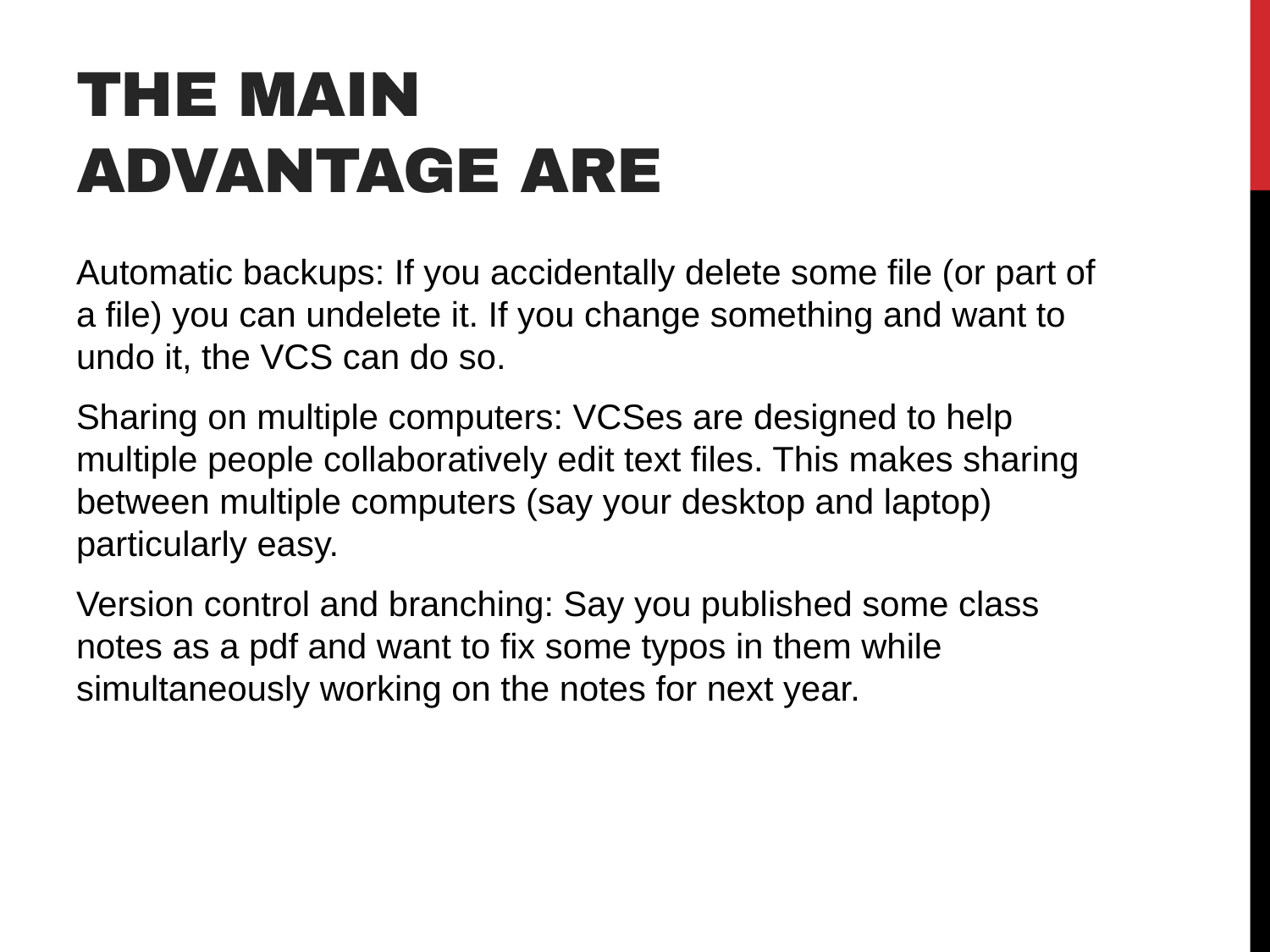

# The main advantage are
Automatic backups: If you accidentally delete some file (or part of a file) you can undelete it. If you change something and want to undo it, the VCS can do so.
Sharing on multiple computers: VCSes are designed to help multiple people collaboratively edit text files. This makes sharing between multiple computers (say your desktop and laptop) particularly easy.
Version control and branching: Say you published some class notes as a pdf and want to fix some typos in them while simultaneously working on the notes for next year.